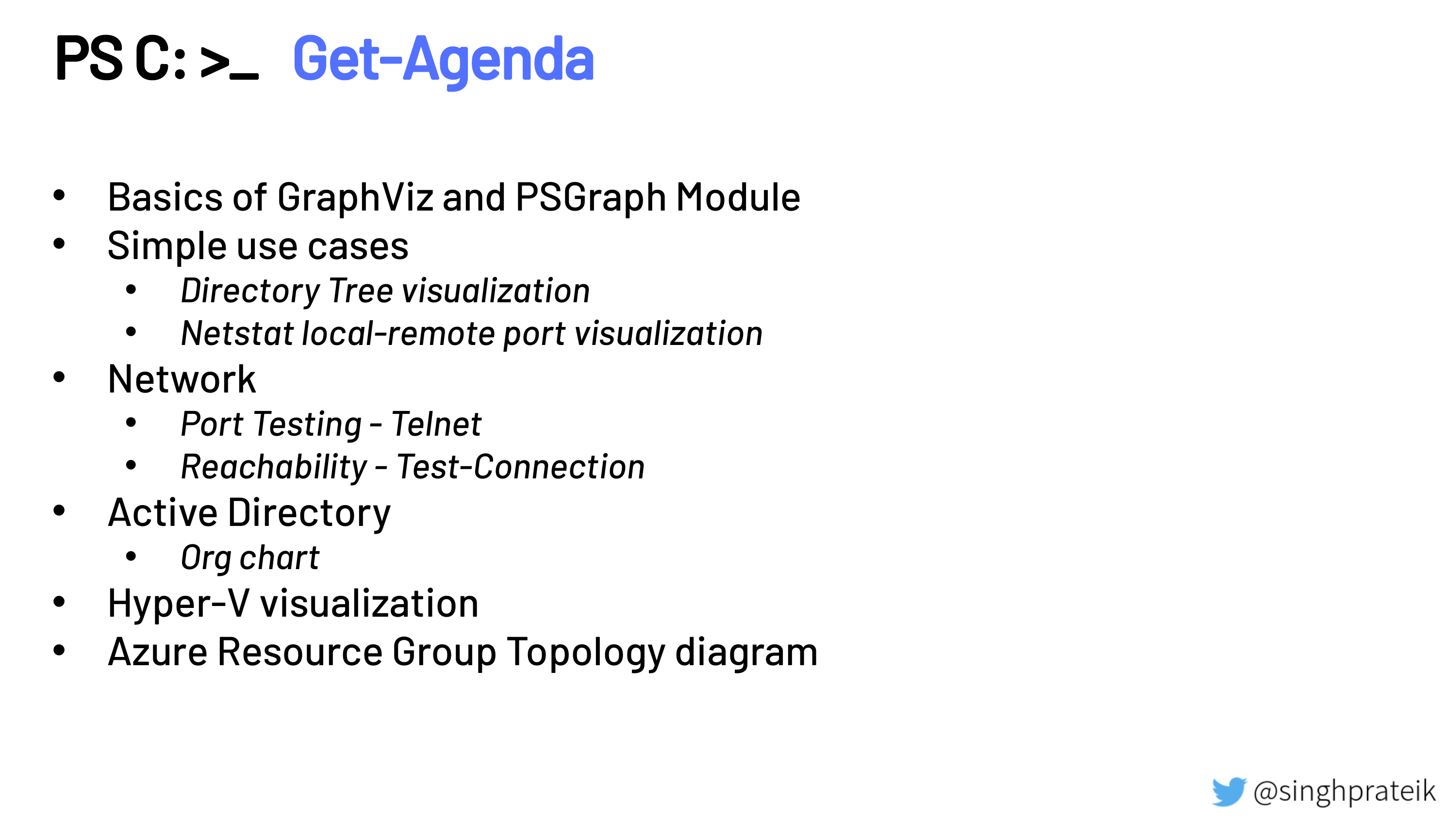

PS C: >_   Get-Agenda
Basics of GraphViz and PSGraph Module
Simple use cases
Directory Tree visualization
Netstat local-remote port visualization
Network
Port Testing - Telnet
Reachability - Test-Connection
Active Directory
Org chart
Hyper-V visualization
Azure Resource Group Topology diagram